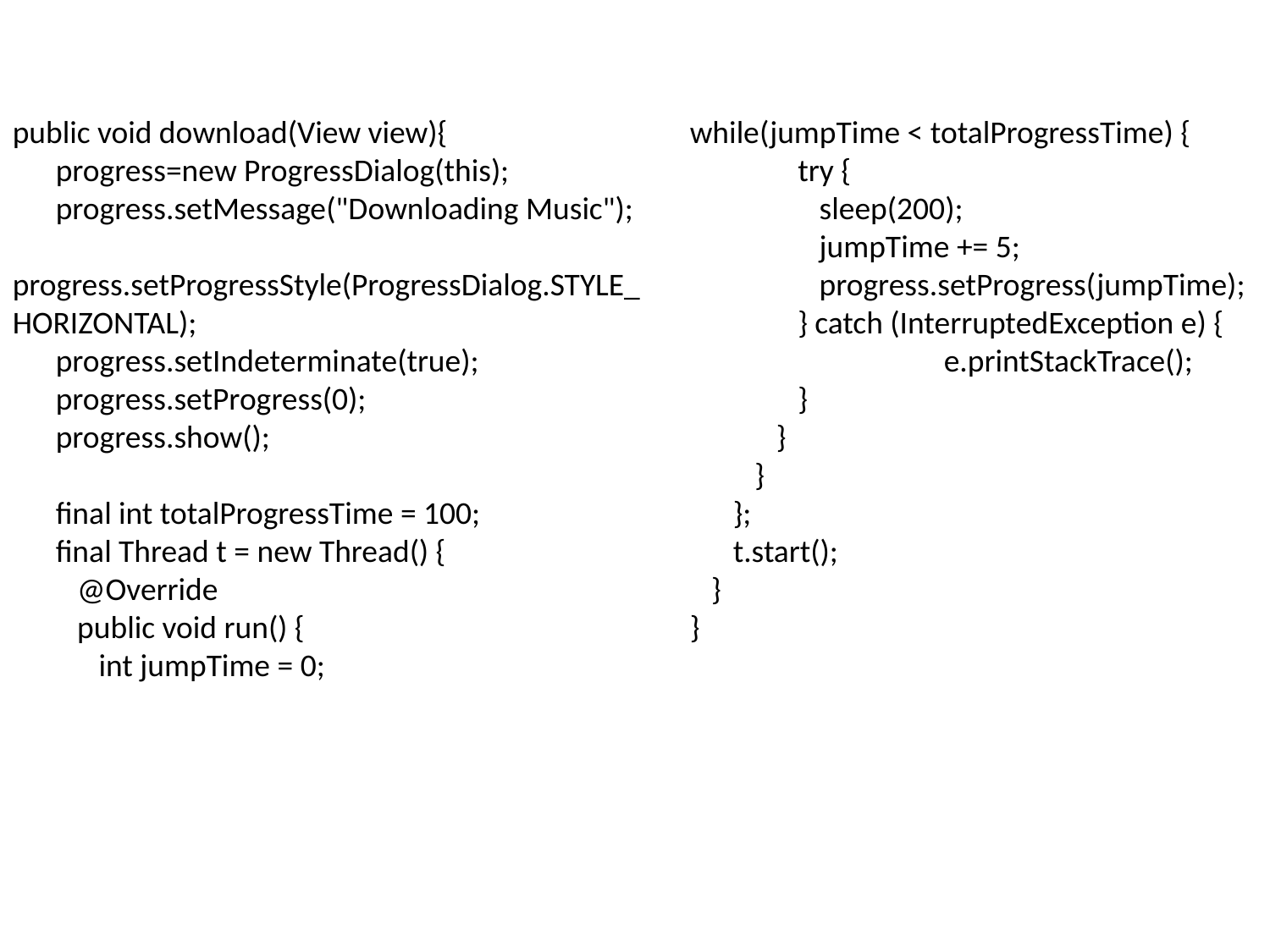

public void download(View view){
      progress=new ProgressDialog(this);
      progress.setMessage("Downloading Music");
      progress.setProgressStyle(ProgressDialog.STYLE_HORIZONTAL);
      progress.setIndeterminate(true);
      progress.setProgress(0);
      progress.show();

      final int totalProgressTime = 100;
      final Thread t = new Thread() {
         @Override
         public void run() {
            int jumpTime = 0;

while(jumpTime < totalProgressTime) {
               try {
                  sleep(200);
                  jumpTime += 5;
                  progress.setProgress(jumpTime);
               } catch (InterruptedException e) {
		e.printStackTrace();
               }
            }
         }
      };
      t.start();
   }
}